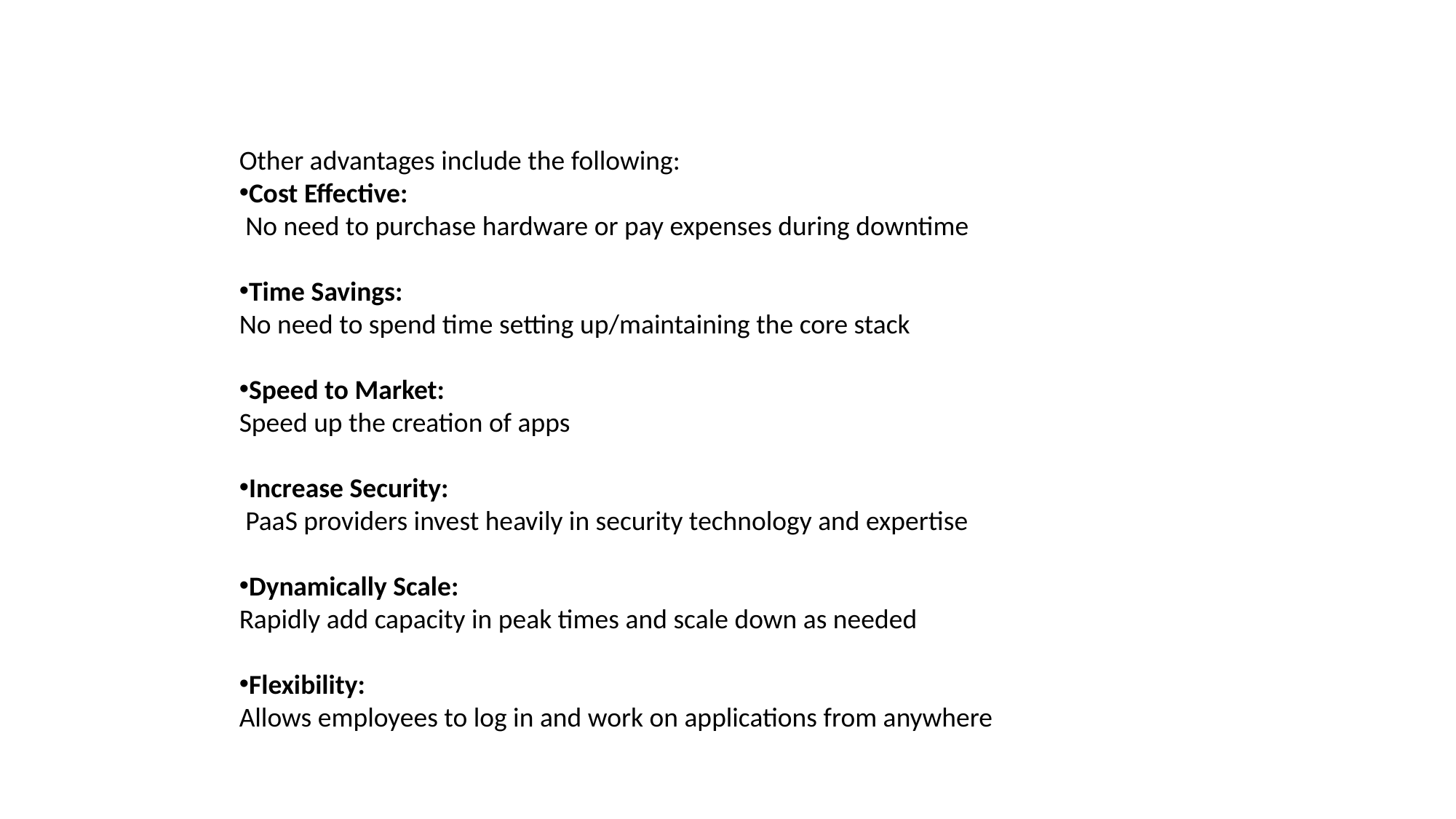

Other advantages include the following:
Cost Effective:
 No need to purchase hardware or pay expenses during downtime

Time Savings:
No need to spend time setting up/maintaining the core stack

Speed to Market:
Speed up the creation of apps

Increase Security:
 PaaS providers invest heavily in security technology and expertise

Dynamically Scale:
Rapidly add capacity in peak times and scale down as needed

Flexibility:
Allows employees to log in and work on applications from anywhere